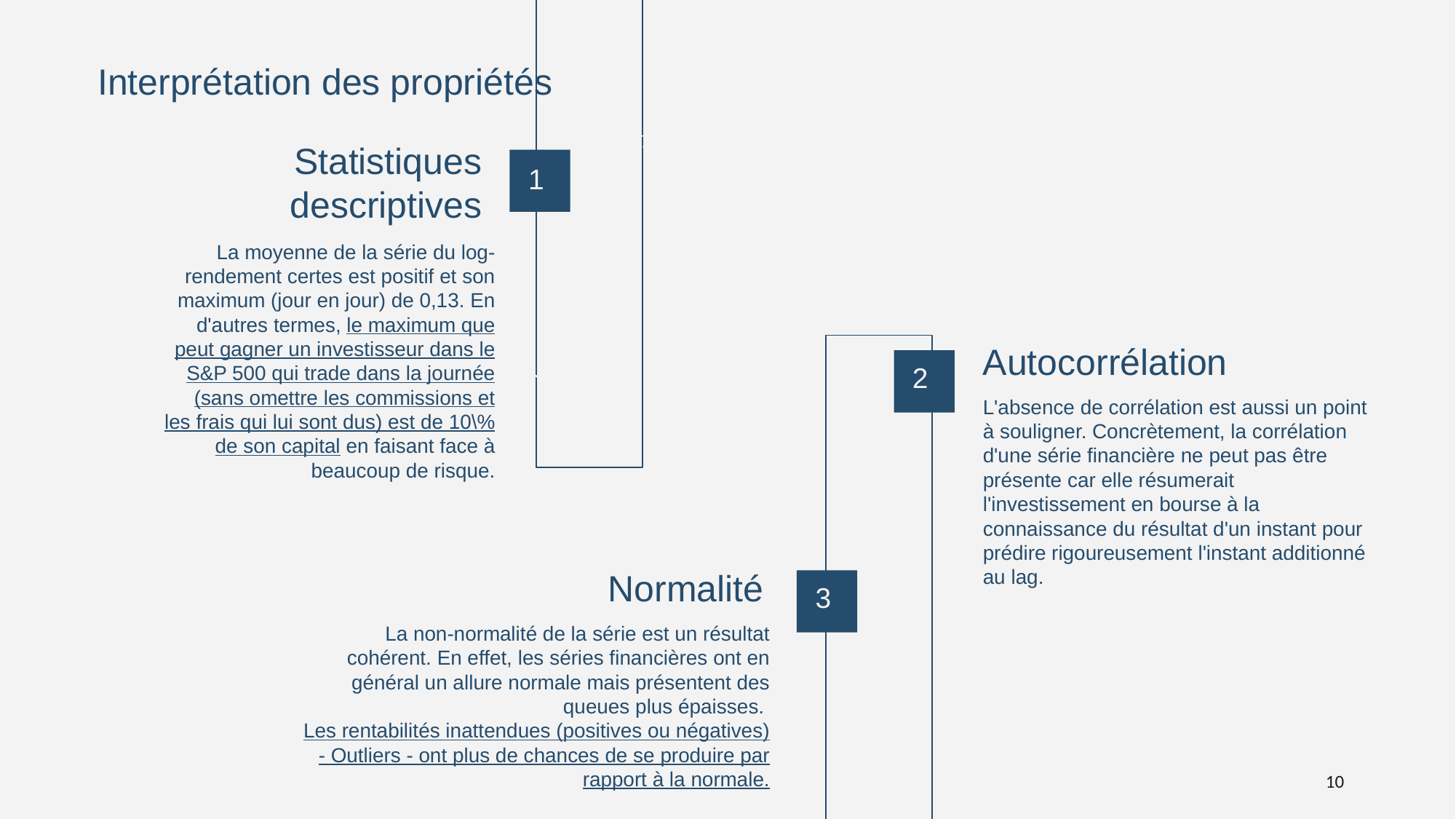

# Interprétation des propriétés

Statistiques descriptives

1
La moyenne de la série du log-rendement certes est positif et son maximum (jour en jour) de 0,13. En d'autres termes, le maximum que peut gagner un investisseur dans le S&P 500 qui trade dans la journée (sans omettre les commissions et les frais qui lui sont dus) est de 10\% de son capital en faisant face à beaucoup de risque.
Autocorrélation

2

L'absence de corrélation est aussi un point à souligner. Concrètement, la corrélation d'une série financière ne peut pas être présente car elle résumerait l'investissement en bourse à la connaissance du résultat d'un instant pour prédire rigoureusement l'instant additionné au lag.
Normalité

3
La non-normalité de la série est un résultat cohérent. En effet, les séries financières ont en général un allure normale mais présentent des queues plus épaisses.
Les rentabilités inattendues (positives ou négatives) - Outliers - ont plus de chances de se produire par rapport à la normale.
10